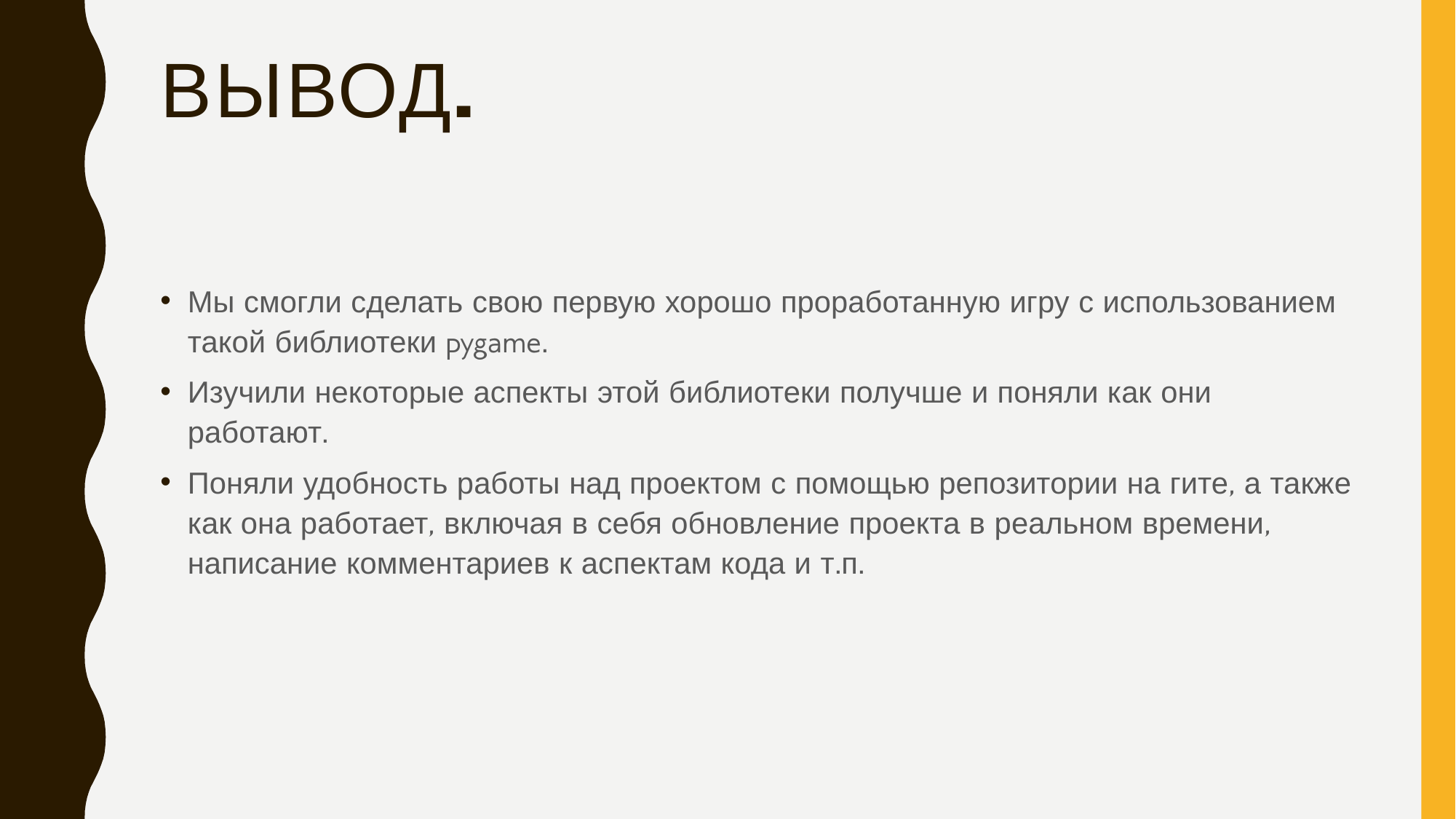

# Вывод.
Мы смогли сделать свою первую хорошо проработанную игру с использованием такой библиотеки pygame.
Изучили некоторые аспекты этой библиотеки получше и поняли как они работают.
Поняли удобность работы над проектом с помощью репозитории на гите, а также как она работает, включая в себя обновление проекта в реальном времени, написание комментариев к аспектам кода и т.п.